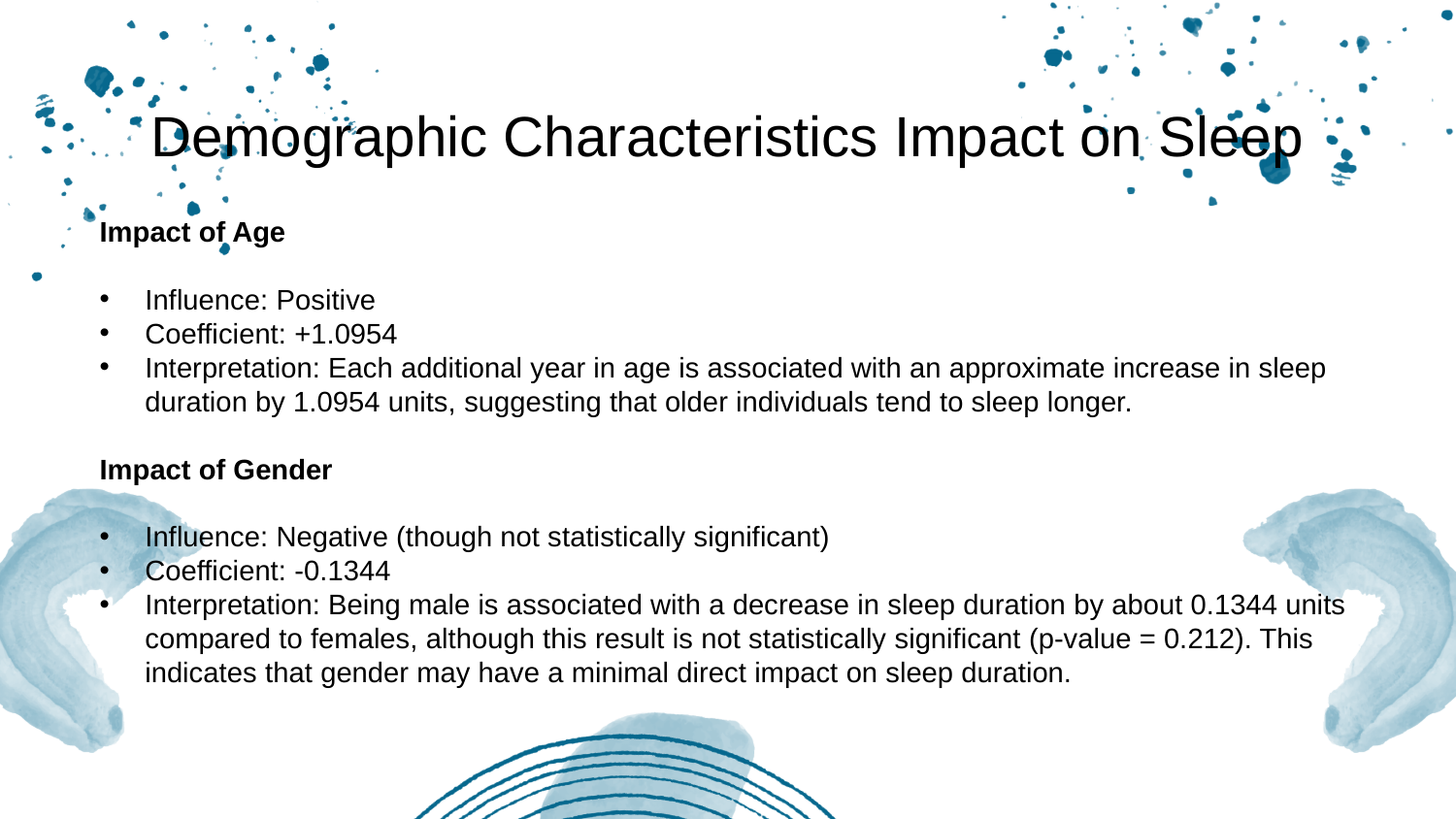

Demographic Characteristics Impact on Sleep

Impact of Age

Influence: Positive
Coefficient: +1.0954
Interpretation: Each additional year in age is associated with an approximate increase in sleep duration by 1.0954 units, suggesting that older individuals tend to sleep longer.

Impact of Gender

Influence: Negative (though not statistically significant)
Coefficient: -0.1344
Interpretation: Being male is associated with a decrease in sleep duration by about 0.1344 units compared to females, although this result is not statistically significant (p-value = 0.212). This indicates that gender may have a minimal direct impact on sleep duration.